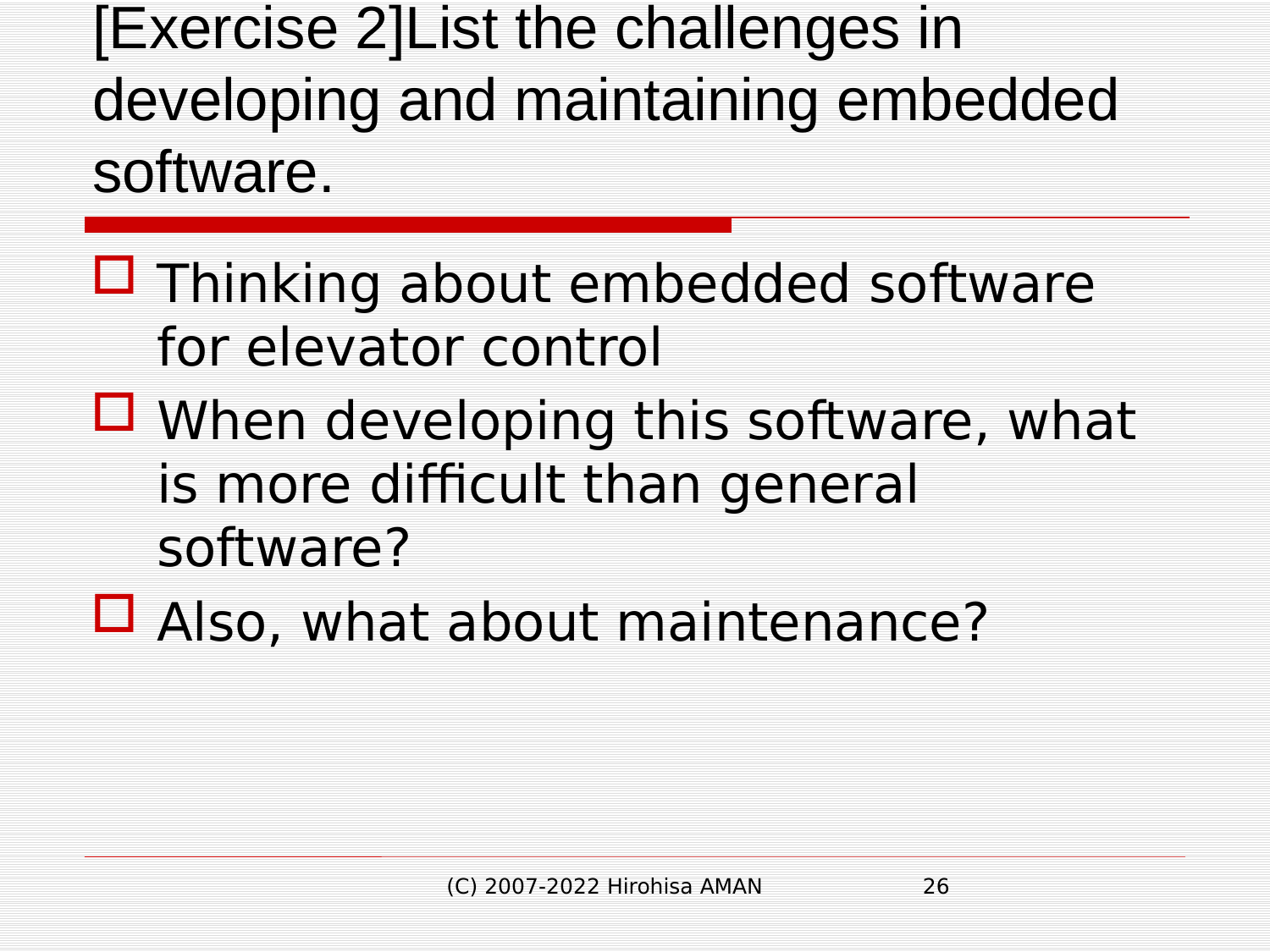

# [Exercise 2]List the challenges in developing and maintaining embedded software.
Thinking about embedded software for elevator control
When developing this software, what is more difficult than general software?
Also, what about maintenance?
(C) 2007-2022 Hirohisa AMAN
26